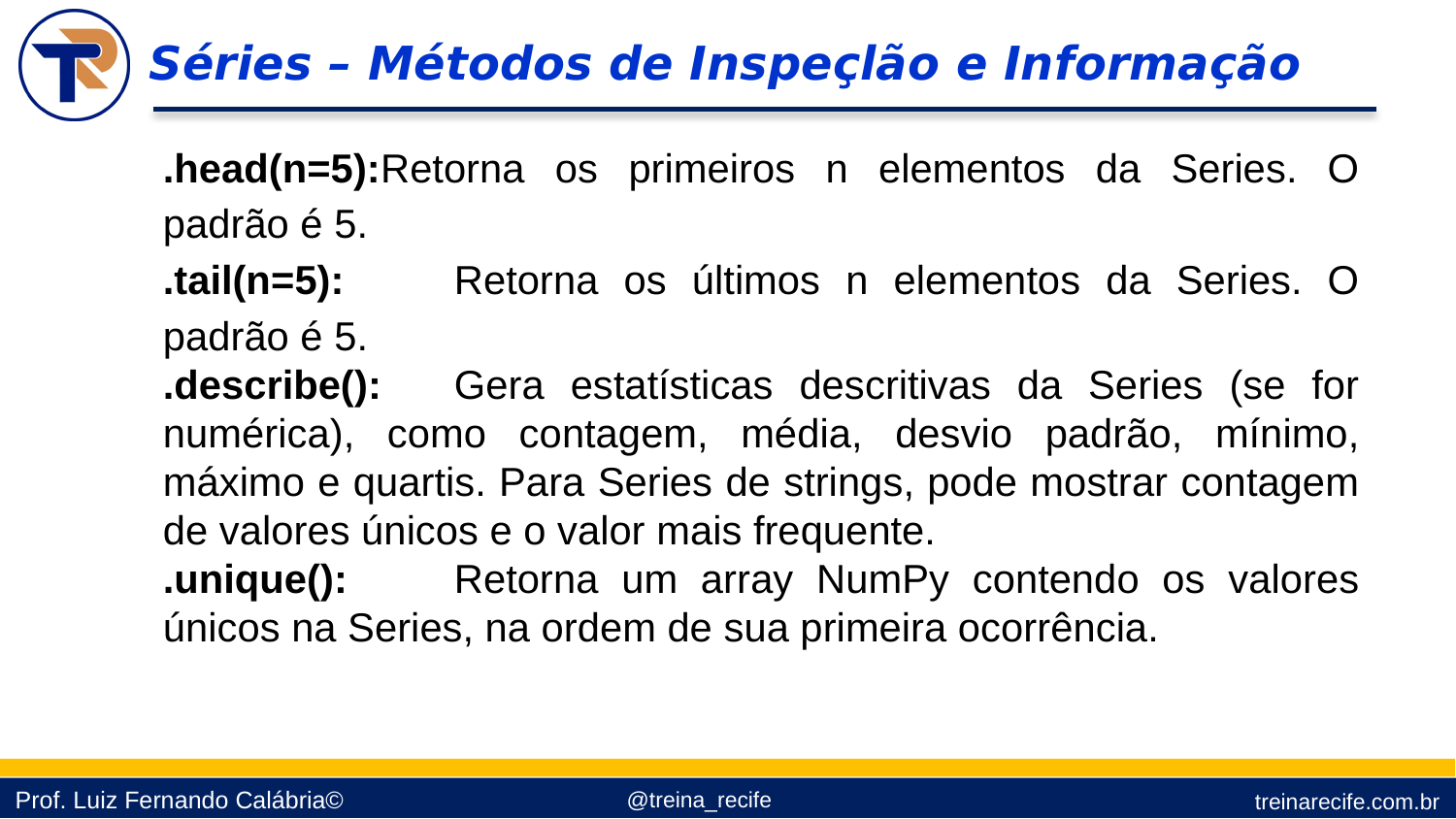

Séries – Métodos de Inspeçlão e Informação
.head(n=5):Retorna os primeiros n elementos da Series. O padrão é 5.
.tail(n=5):	Retorna os últimos n elementos da Series. O padrão é 5.
.describe():	Gera estatísticas descritivas da Series (se for numérica), como contagem, média, desvio padrão, mínimo, máximo e quartis. Para Series de strings, pode mostrar contagem de valores únicos e o valor mais frequente.
.unique():	Retorna um array NumPy contendo os valores únicos na Series, na ordem de sua primeira ocorrência.